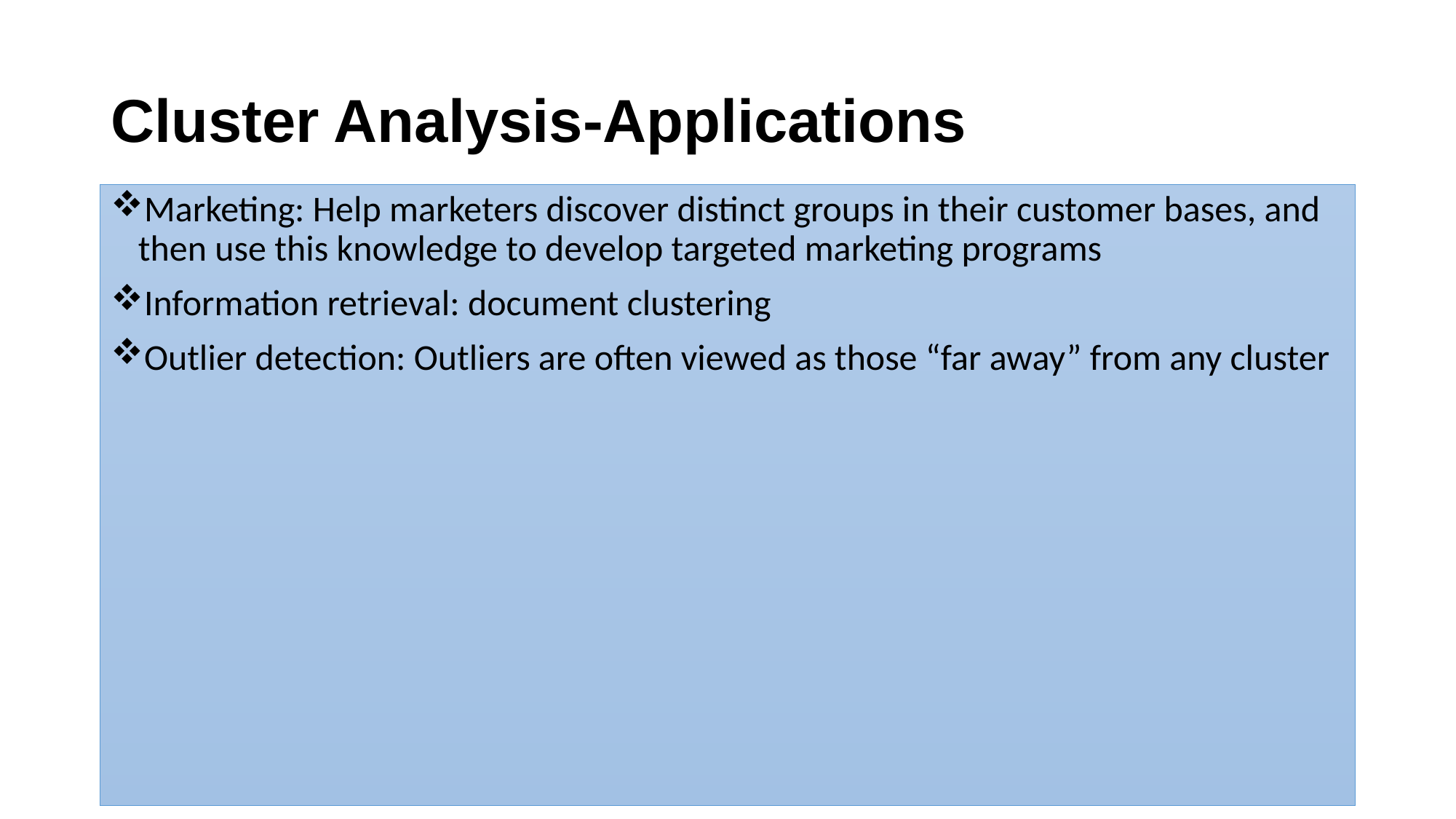

# Cluster Analysis-Applications
Marketing: Help marketers discover distinct groups in their customer bases, and then use this knowledge to develop targeted marketing programs
Information retrieval: document clustering
Outlier detection: Outliers are often viewed as those “far away” from any cluster